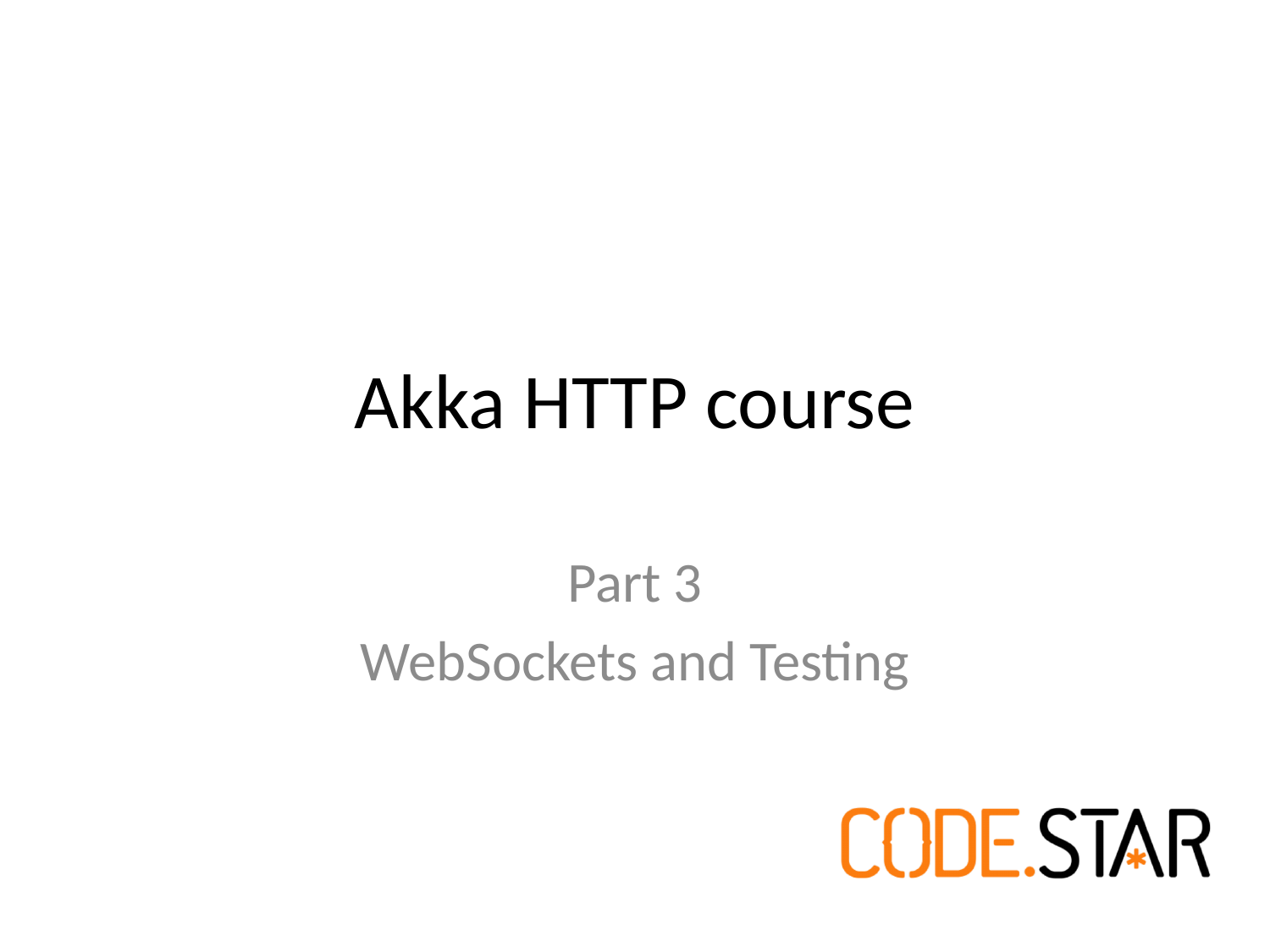

# Akka HTTP course
Part 3
WebSockets and Testing